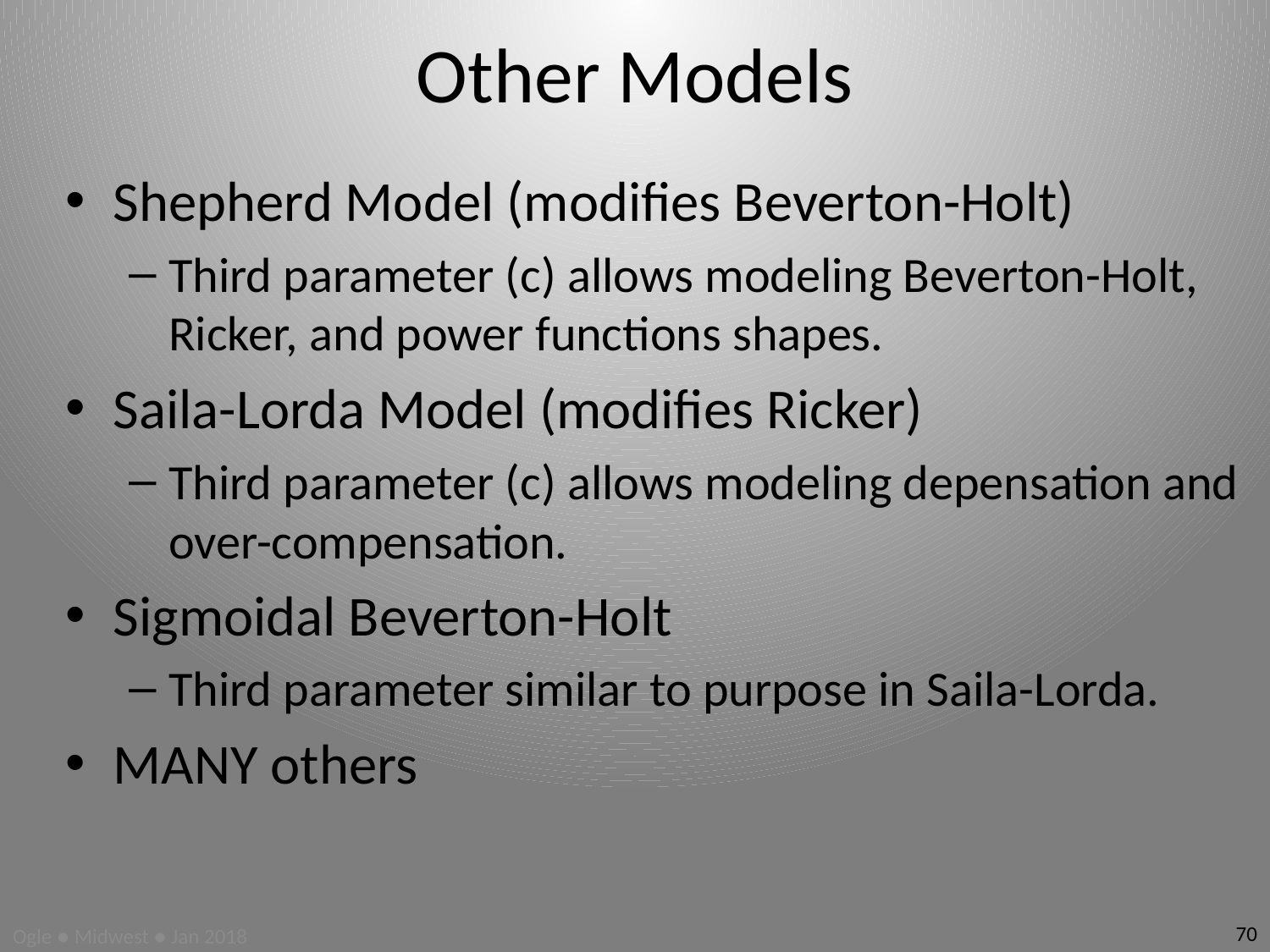

# Other Models
Shepherd Model (modifies Beverton-Holt)
Third parameter (c) allows modeling Beverton-Holt, Ricker, and power functions shapes.
Saila-Lorda Model (modifies Ricker)
Third parameter (c) allows modeling depensation and over-compensation.
Sigmoidal Beverton-Holt
Third parameter similar to purpose in Saila-Lorda.
MANY others
Ogle ● Midwest ● Jan 2018
70